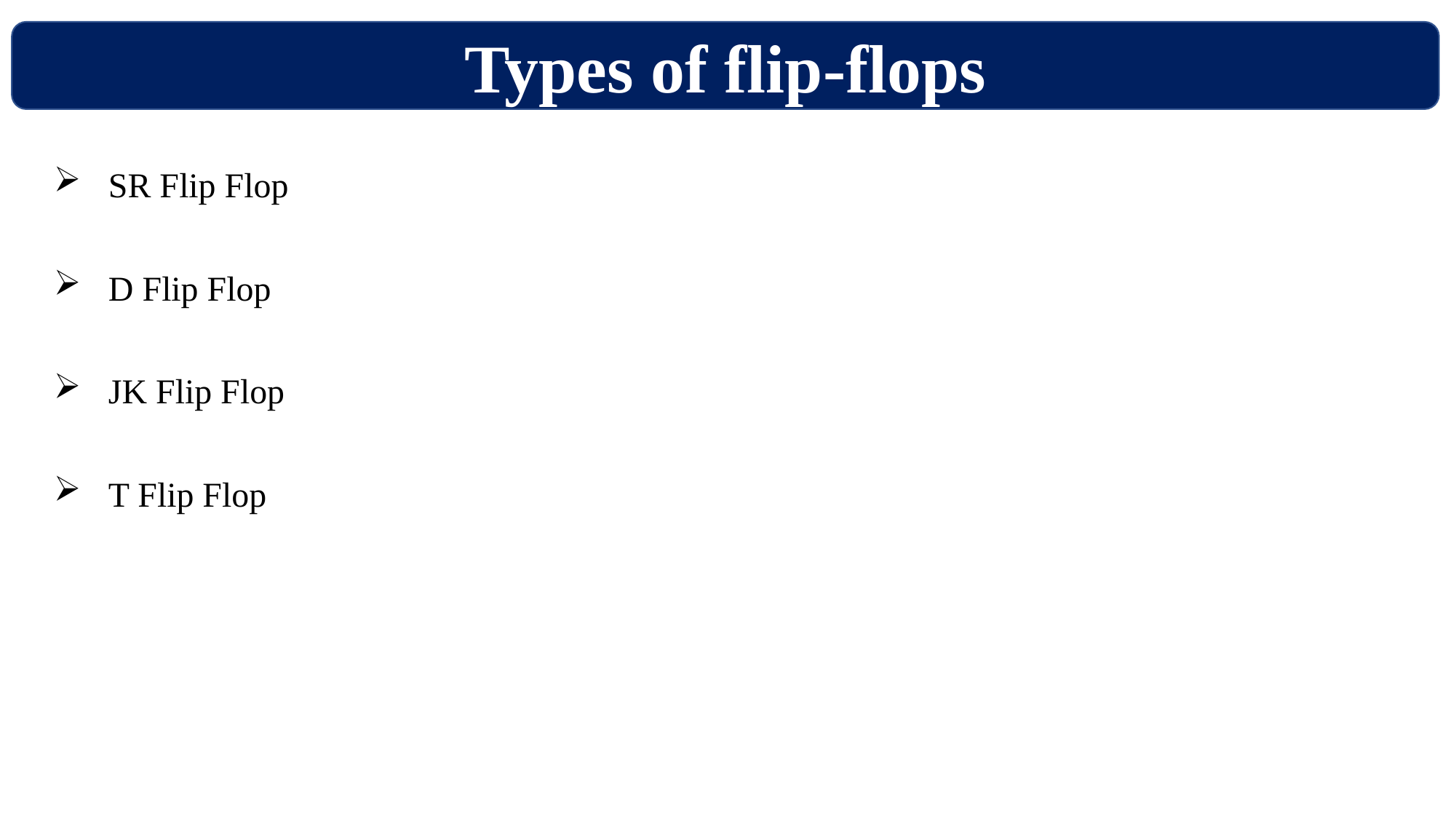

Types of flip-flops
SR Flip Flop

D Flip Flop

JK Flip Flop

T Flip Flop